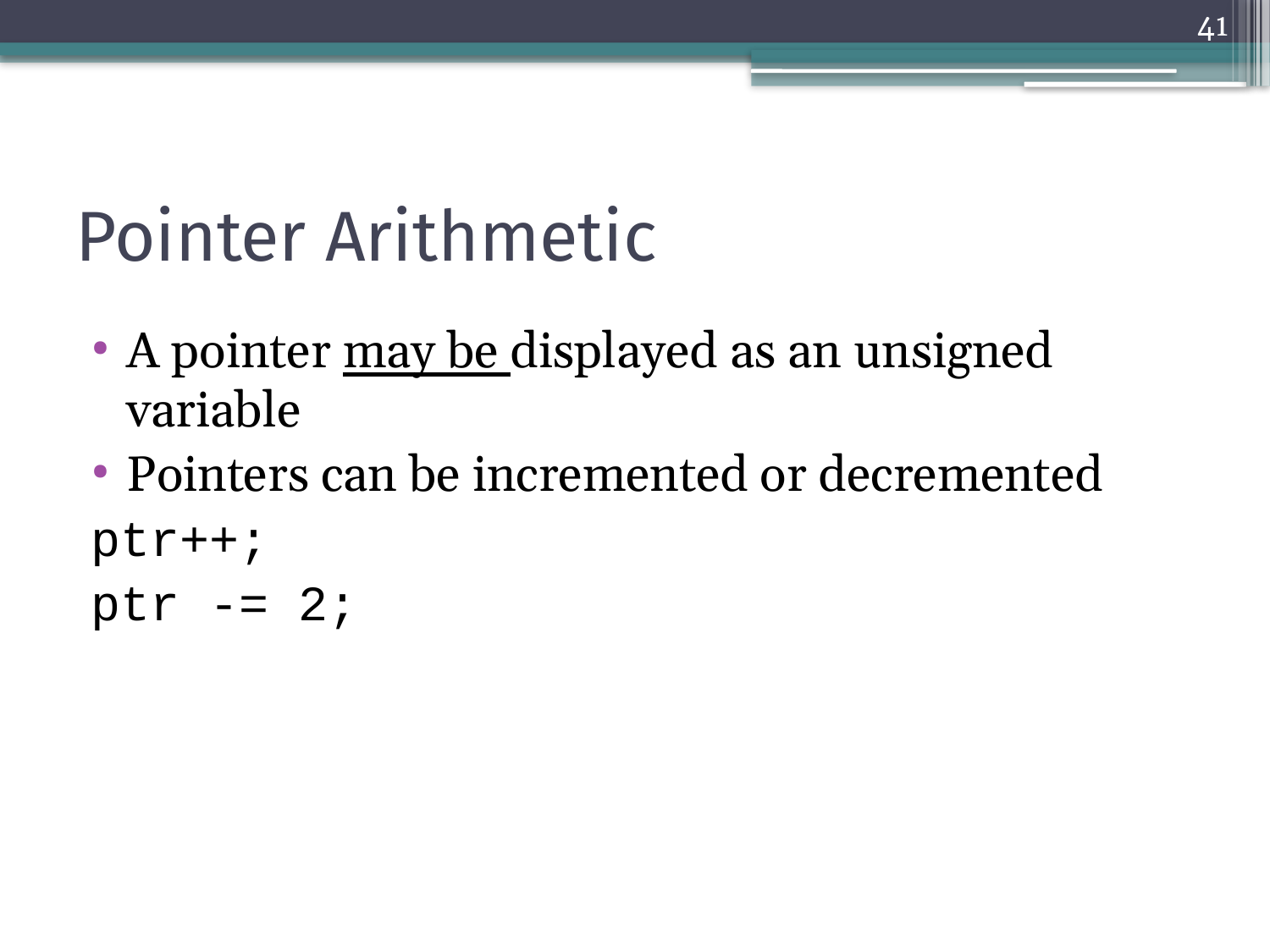

41
# Pointer Arithmetic
A pointer may be displayed as an unsigned variable
Pointers can be incremented or decremented
ptr++;
ptr -= 2;